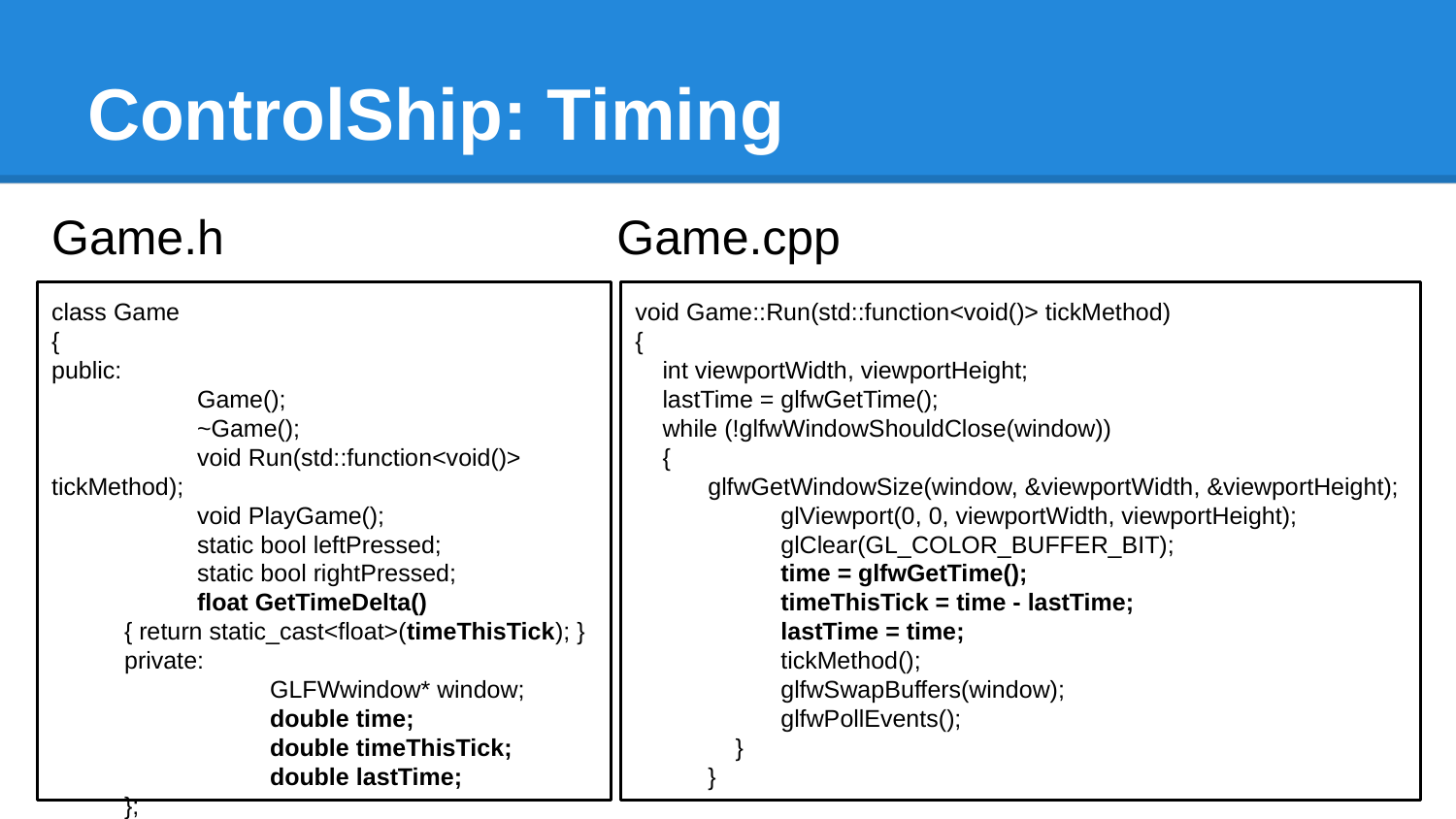

# ControlShip: Timing
Game.h                             Game.cpp
class Game
{
public:
	Game();
	~Game();
	void Run(std::function<void()> tickMethod);
	void PlayGame();
	static bool leftPressed;
	static bool rightPressed;
	float GetTimeDelta()
{ return static_cast<float>(timeThisTick); }
private:
	GLFWwindow* window;
	double time;
	double timeThisTick;
	double lastTime;
};

void Game::Run(std::function<void()> tickMethod)
{
    int viewportWidth, viewportHeight;
    lastTime = glfwGetTime();
    while (!glfwWindowShouldClose(window))
    {
glfwGetWindowSize(window, &viewportWidth, &viewportHeight);
	glViewport(0, 0, viewportWidth, viewportHeight);
	glClear(GL_COLOR_BUFFER_BIT);
	time = glfwGetTime();
	timeThisTick = time - lastTime;
	lastTime = time;
	tickMethod();
	glfwSwapBuffers(window);
	glfwPollEvents();
    }
}